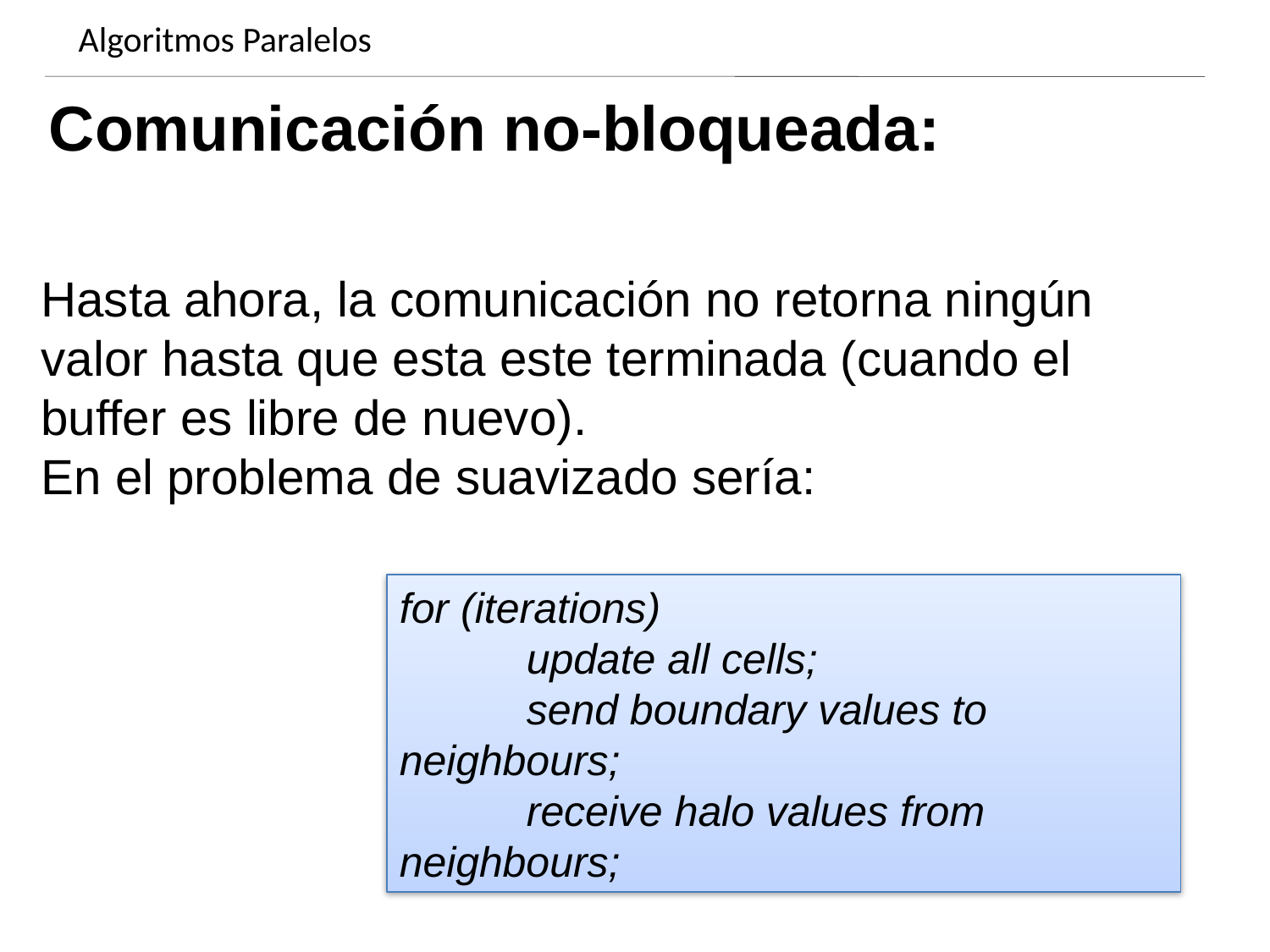

Algoritmos Paralelos
Dynamics of growing SMBHs in galaxy cores

Comunicación no-bloqueada:
Hasta ahora, la comunicación no retorna ningún valor hasta que esta este terminada (cuando el buffer es libre de nuevo).
En el problema de suavizado sería:
for (iterations)
	update all cells;
	send boundary values to neighbours;
	receive halo values from neighbours;